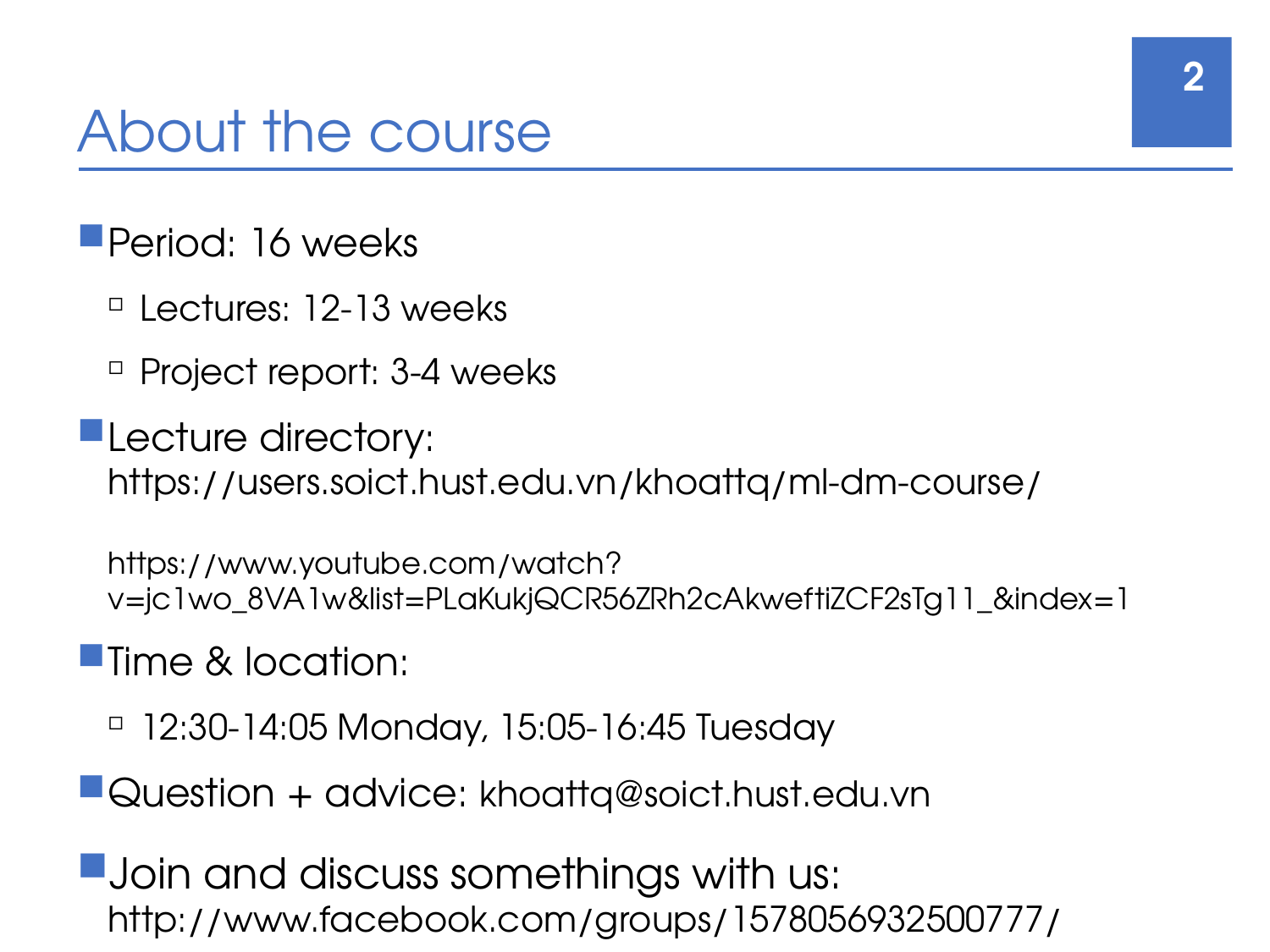

2
# About the course

Period: 16 weeks
Lectures: 12-13 weeks
Project report: 3-4 weeks
Lecture directory:
https://users.soict.hust.edu.vn/khoattq/ml-dm-course/
https://www.youtube.com/watch?v=jc1wo_8VA1w&list=PLaKukjQCR56ZRh2cAkweftiZCF2sTg11_&index=1
Time & location:
12:30-14:05 Monday, 15:05-16:45 Tuesday
Question + advice: khoattq@soict.hust.edu.vn
Join and discuss somethings with us: http://www.facebook.com/groups/1578056932500777/